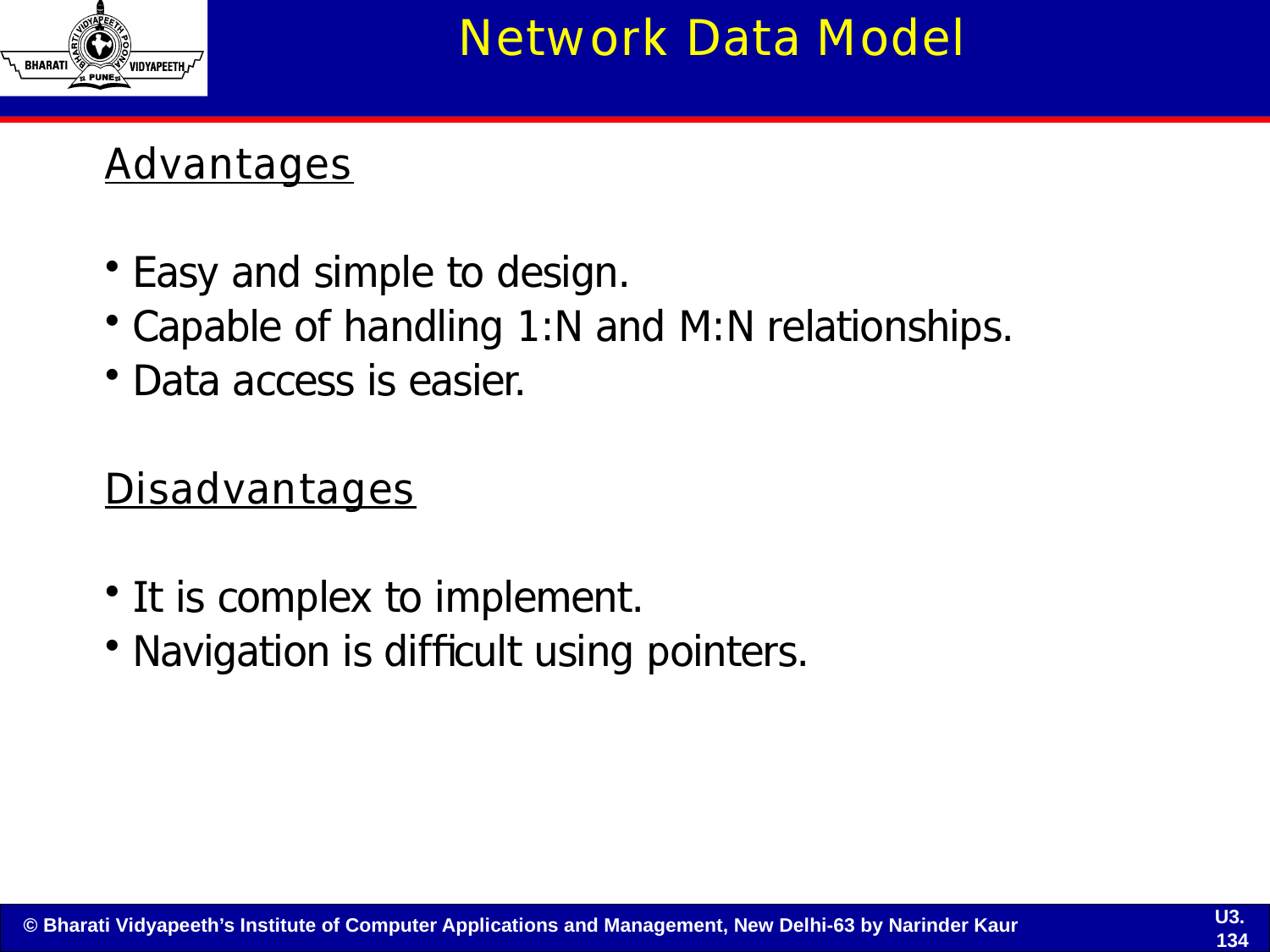

Network Data Model
Advantages

 Easy and simple to design.
 Capable of handling 1:N and M:N relationships.
 Data access is easier.

Disadvantages

 It is complex to implement.
 Navigation is difficult using pointers.